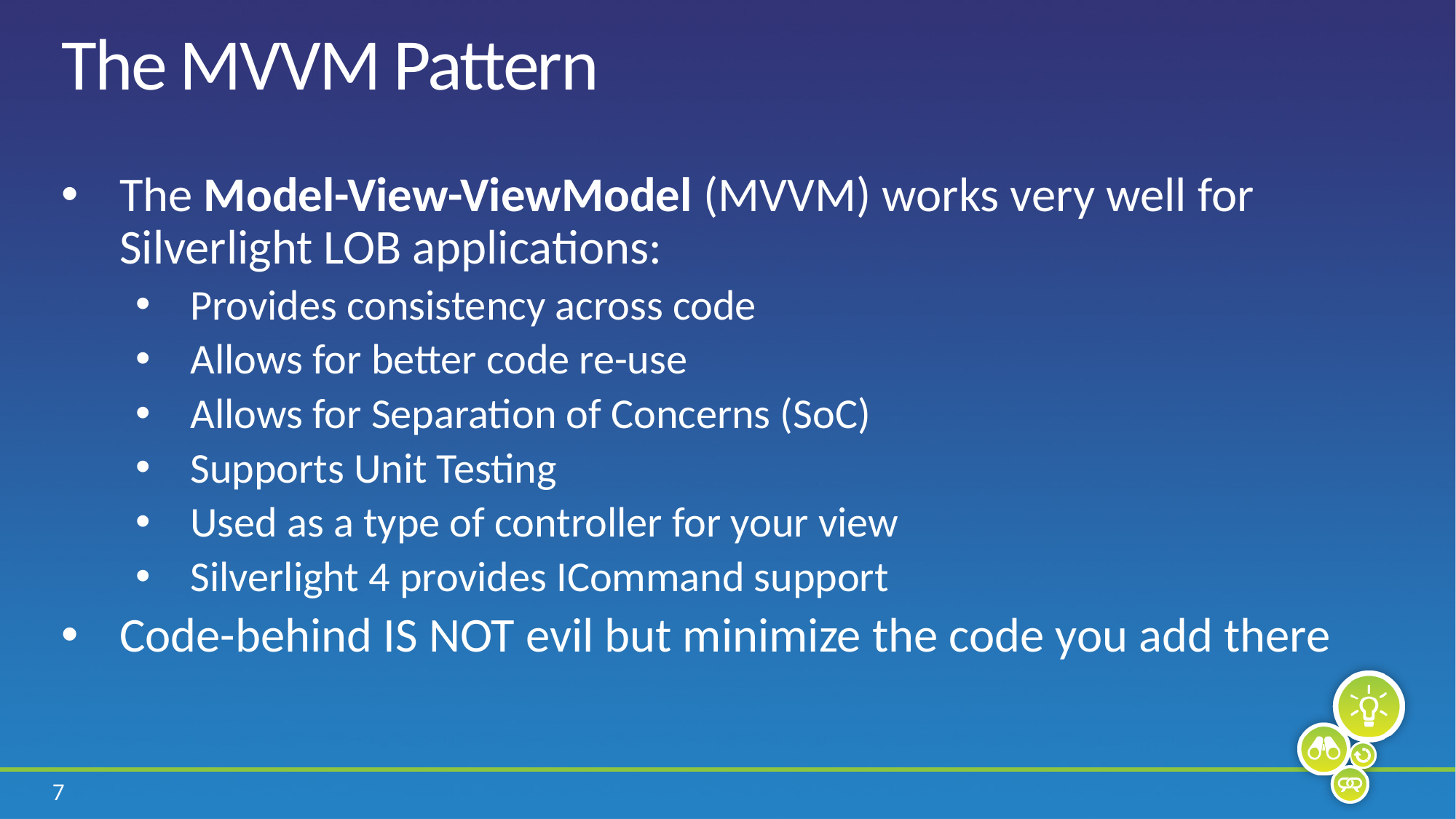

# The MVVM Pattern
The Model-View-ViewModel (MVVM) works very well for Silverlight LOB applications:
Provides consistency across code
Allows for better code re-use
Allows for Separation of Concerns (SoC)
Supports Unit Testing
Used as a type of controller for your view
Silverlight 4 provides ICommand support
Code-behind IS NOT evil but minimize the code you add there